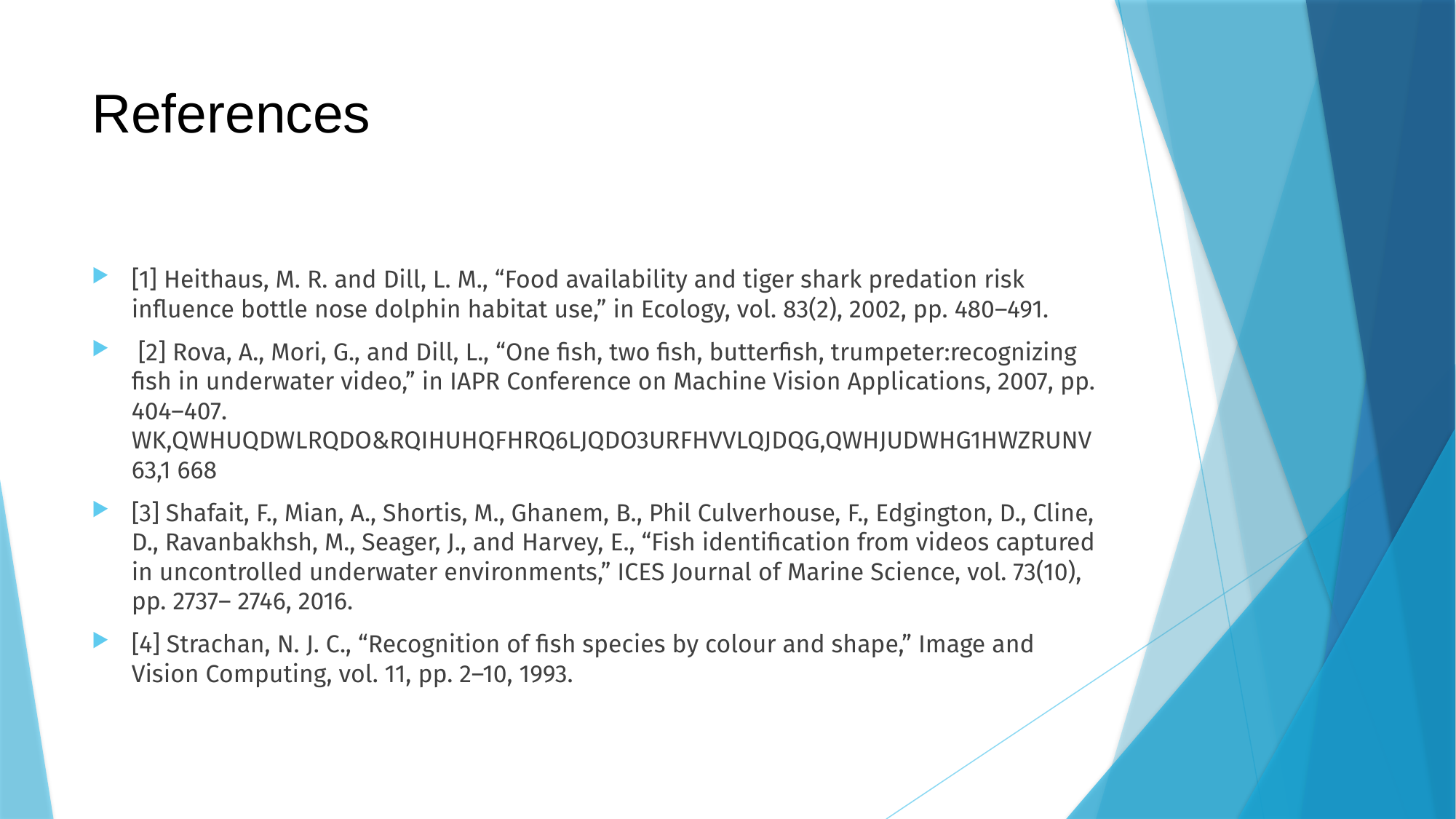

# References
[1] Heithaus, M. R. and Dill, L. M., “Food availability and tiger shark predation risk influence bottle nose dolphin habitat use,” in Ecology, vol. 83(2), 2002, pp. 480–491.
 [2] Rova, A., Mori, G., and Dill, L., “One fish, two fish, butterfish, trumpeter:recognizing fish in underwater video,” in IAPR Conference on Machine Vision Applications, 2007, pp. 404–407. WK,QWHUQDWLRQDO&RQIHUHQFHRQ6LJQDO3URFHVVLQJDQG,QWHJUDWHG1HWZRUNV
63,1 668
[3] Shafait, F., Mian, A., Shortis, M., Ghanem, B., Phil Culverhouse, F., Edgington, D., Cline, D., Ravanbakhsh, M., Seager, J., and Harvey, E., “Fish identification from videos captured in uncontrolled underwater environments,” ICES Journal of Marine Science, vol. 73(10), pp. 2737– 2746, 2016.
[4] Strachan, N. J. C., “Recognition of fish species by colour and shape,” Image and Vision Computing, vol. 11, pp. 2–10, 1993.